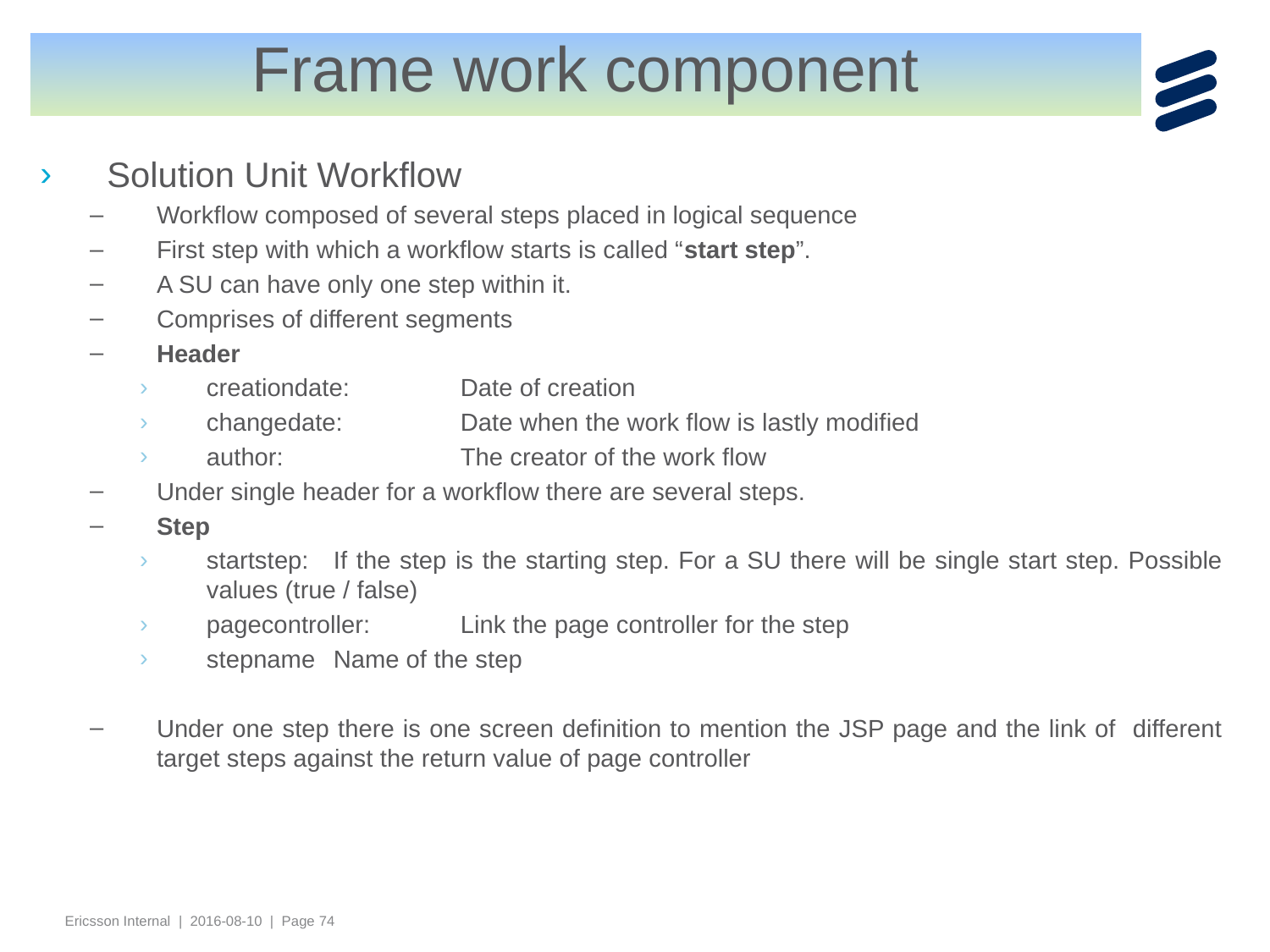

# Frame work component
Solution Unit Workflow
Workflow composed of several steps placed in logical sequence
First step with which a workflow starts is called “start step”.
A SU can have only one step within it.
Comprises of different segments
Header
creationdate:	Date of creation
changedate:	Date when the work flow is lastly modified
author:		The creator of the work flow
Under single header for a workflow there are several steps.
Step
startstep:	If the step is the starting step. For a SU there will be single start step. Possible values (true / false)
pagecontroller:	Link the page controller for the step
stepname	Name of the step

Under one step there is one screen definition to mention the JSP page and the link of  different target steps against the return value of page controller